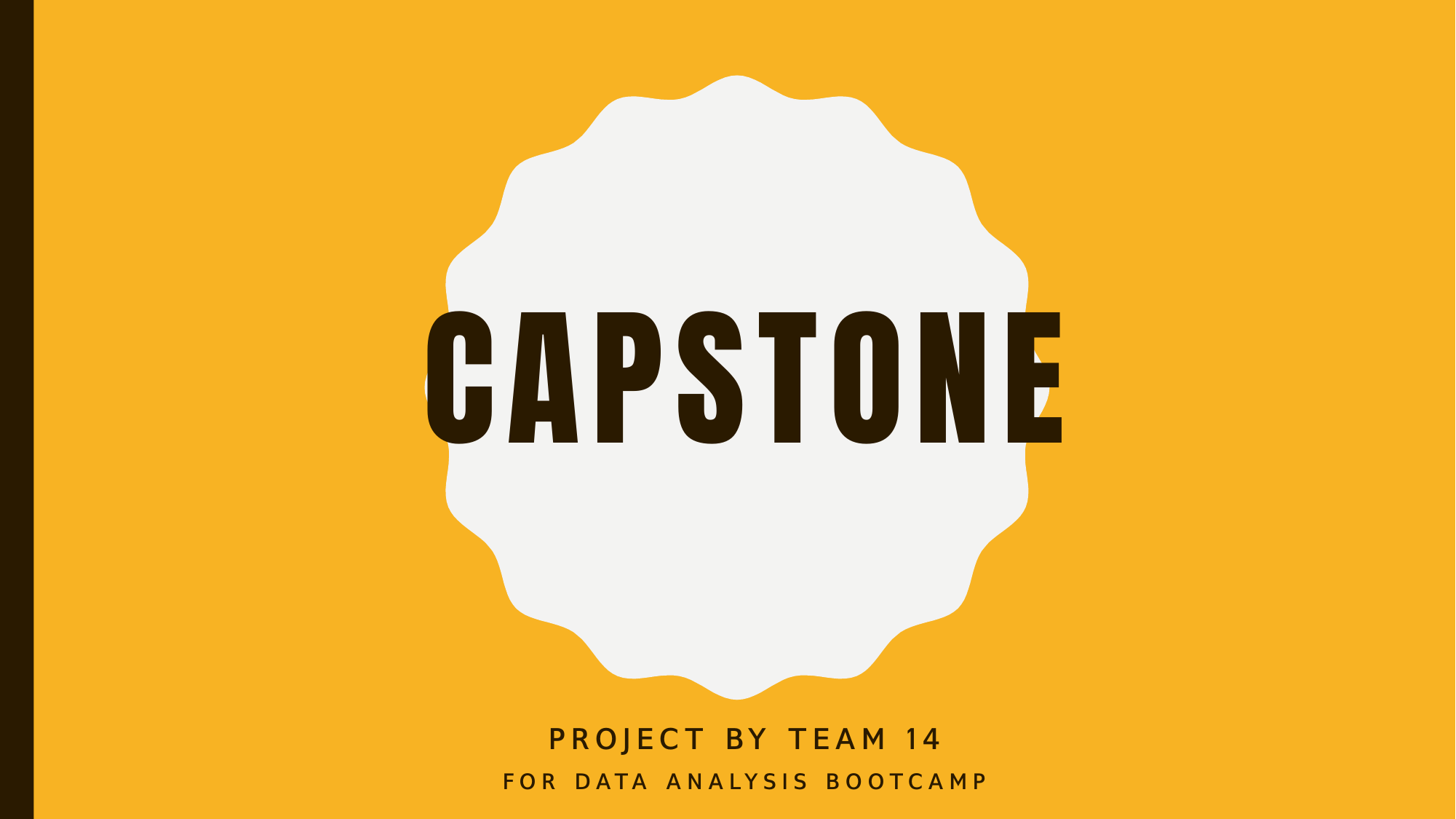

# Capstone
project by Team 14
For Data Analysis bootcamp